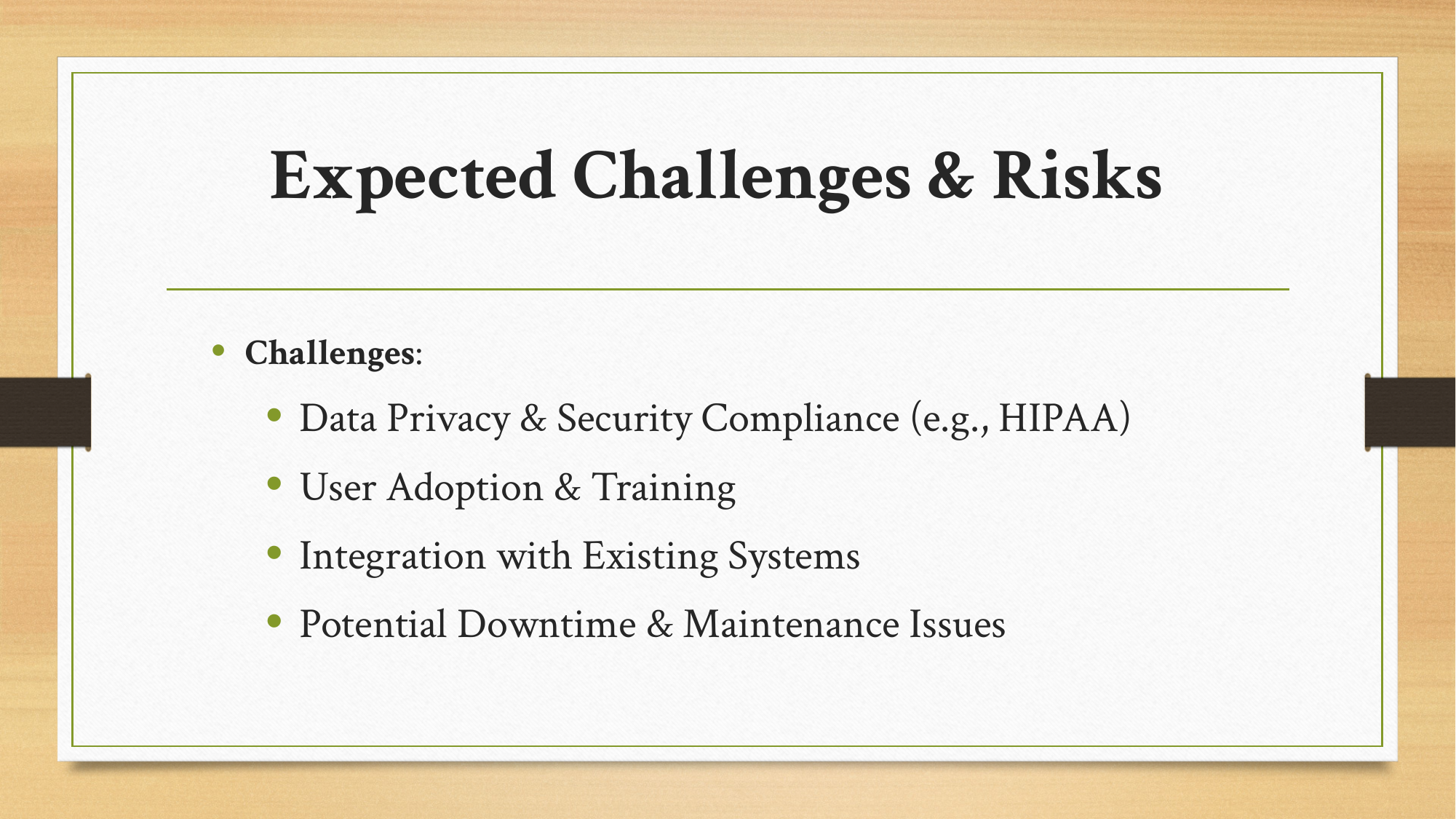

# Expected Challenges & Risks
Challenges:
Data Privacy & Security Compliance (e.g., HIPAA)
User Adoption & Training
Integration with Existing Systems
Potential Downtime & Maintenance Issues